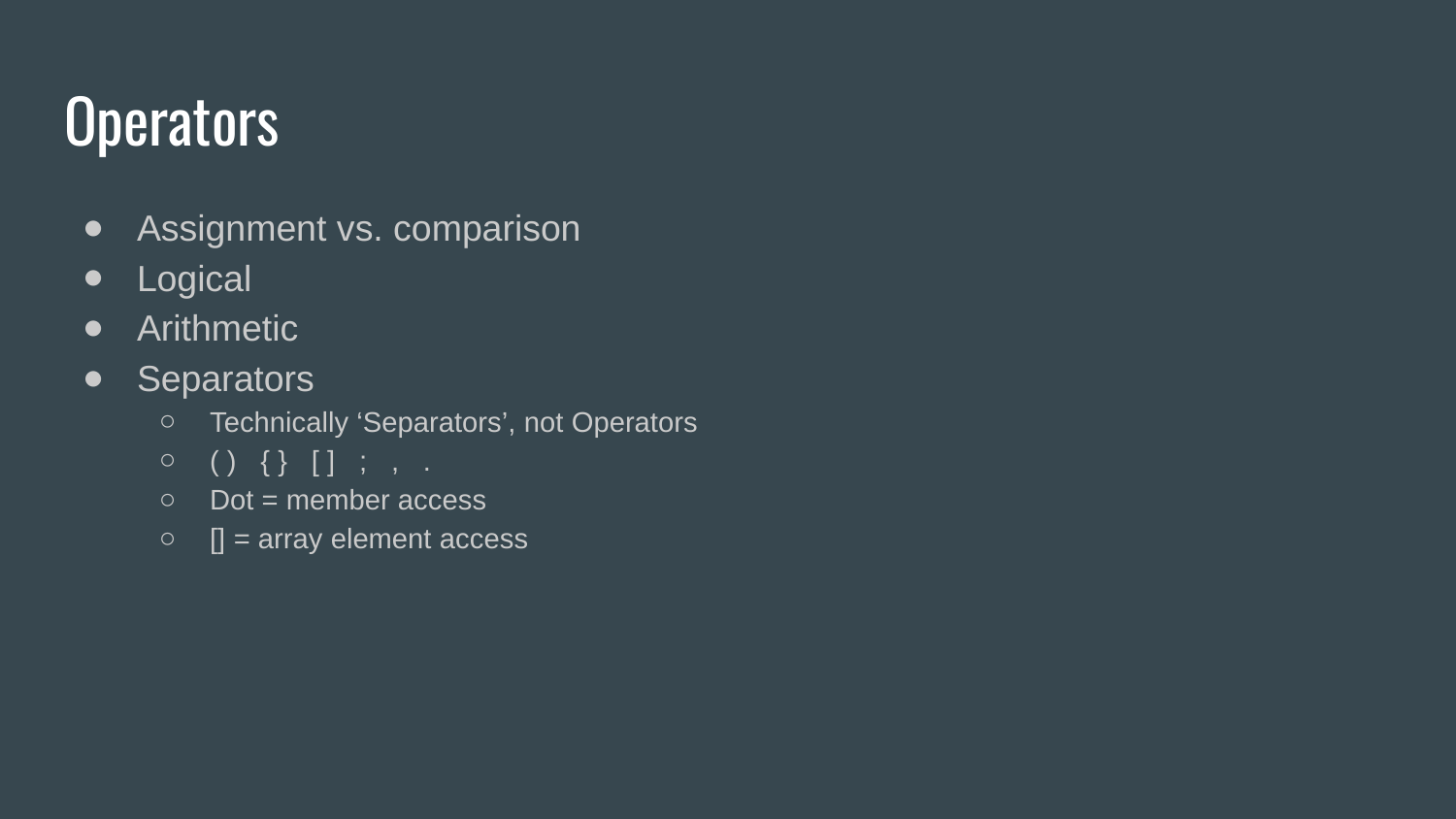

# Operators
Assignment vs. comparison
Logical
Arithmetic
Separators
Technically ‘Separators’, not Operators
( )   { }   [ ]   ;   ,   .
Dot = member access
[] = array element access